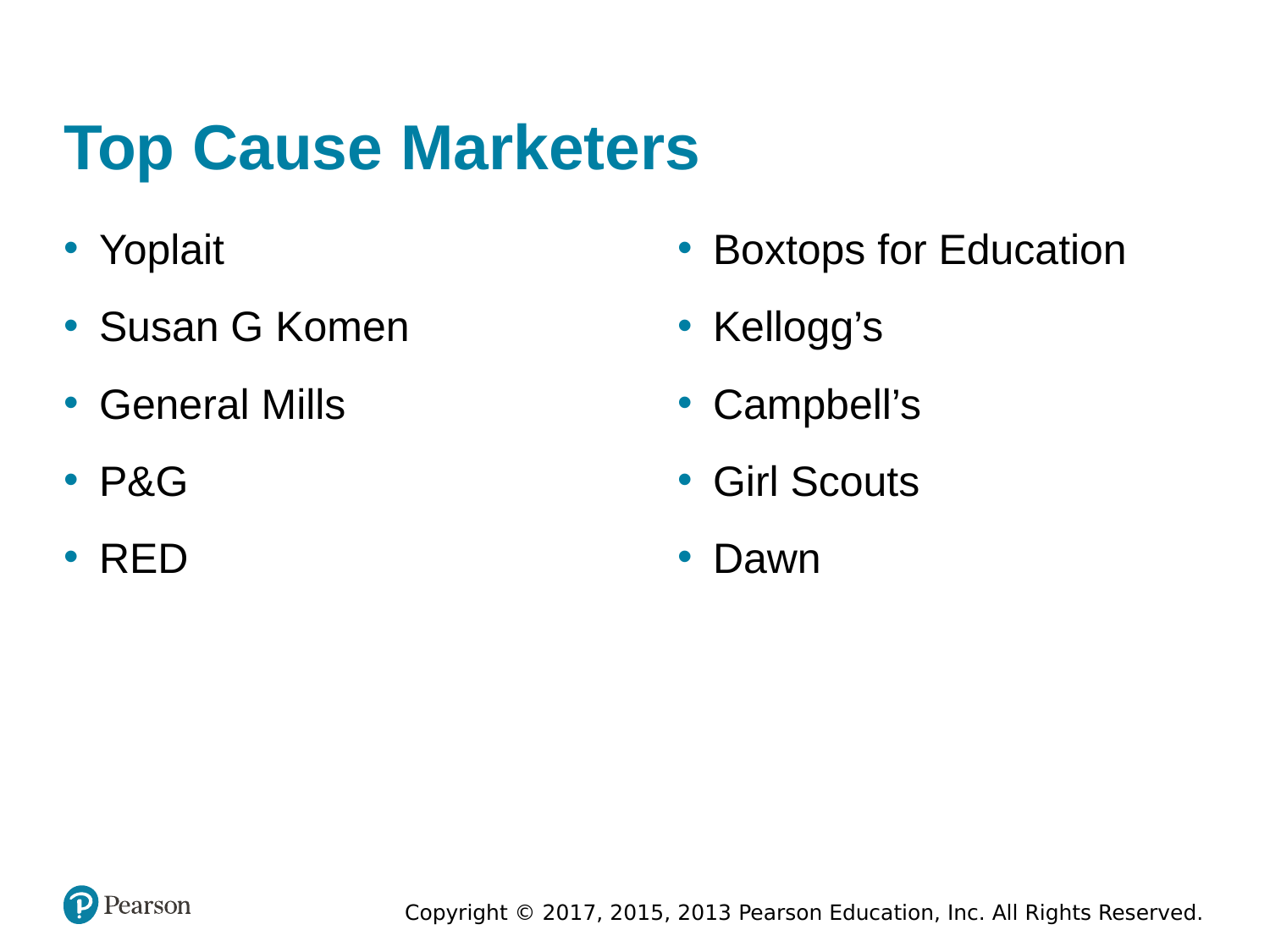

# Top Cause Marketers
Boxtops for Education
Kellogg’s
Campbell’s
Girl Scouts
Dawn
Yoplait
Susan G Komen
General Mills
P&G
RED